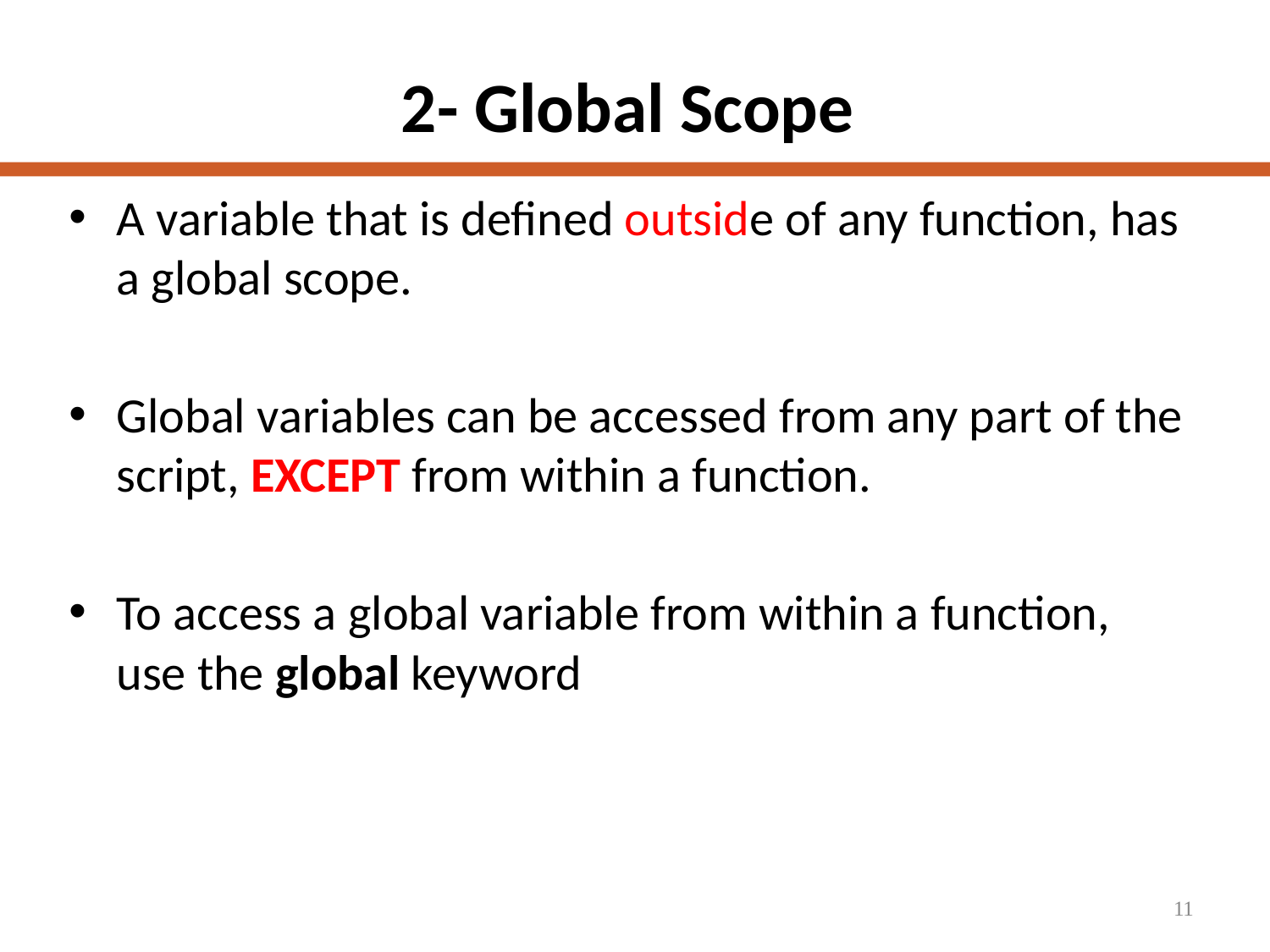

# 2- Global Scope
A variable that is defined outside of any function, has a global scope.

Global variables can be accessed from any part of the script, EXCEPT from within a function.

To access a global variable from within a function, use the global keyword
11